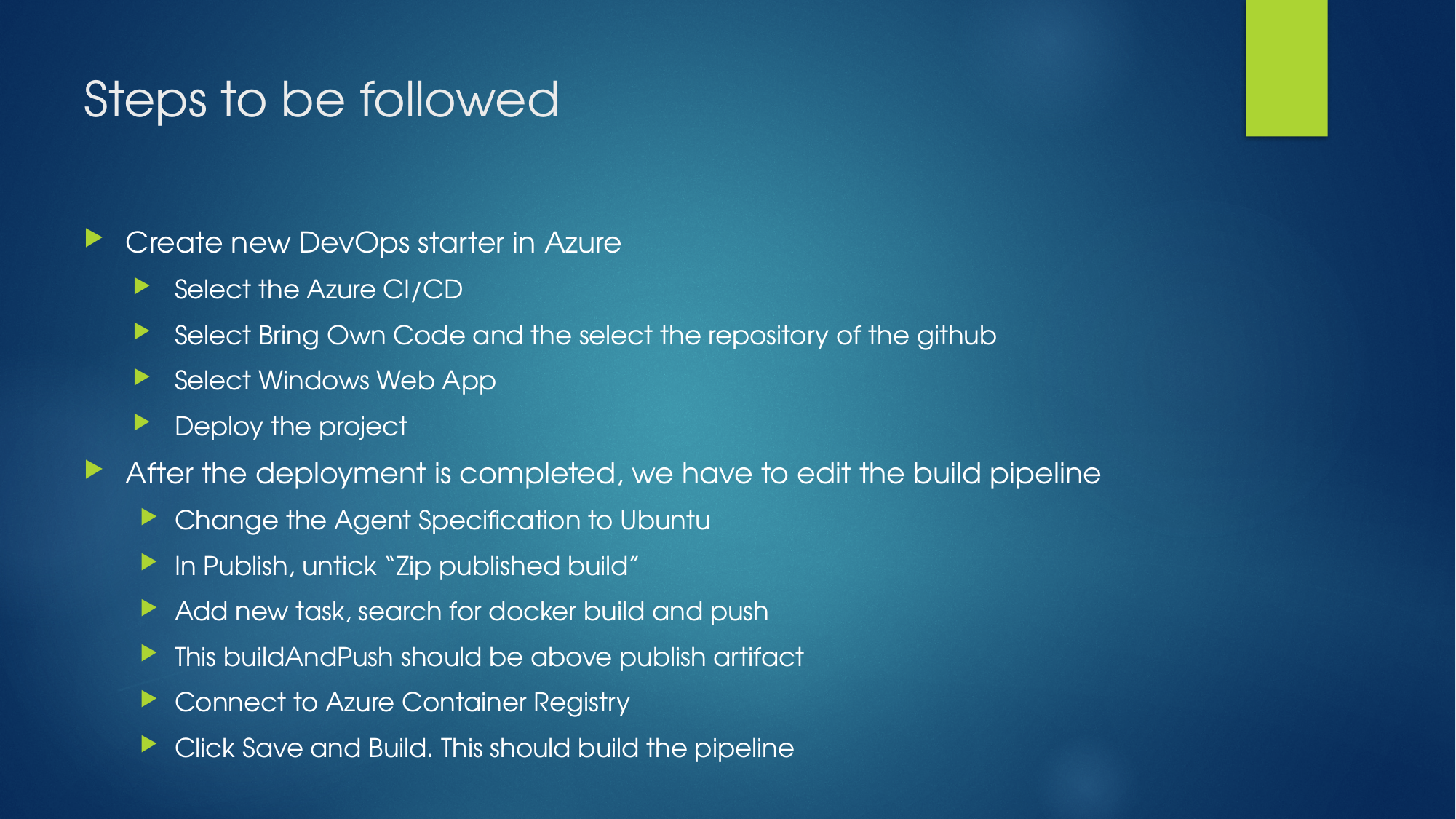

# Steps to be followed
Create new DevOps starter in Azure
Select the Azure CI/CD
Select Bring Own Code and the select the repository of the github
Select Windows Web App
Deploy the project
After the deployment is completed, we have to edit the build pipeline
Change the Agent Specification to Ubuntu
In Publish, untick “Zip published build”
Add new task, search for docker build and push
This buildAndPush should be above publish artifact
Connect to Azure Container Registry
Click Save and Build. This should build the pipeline